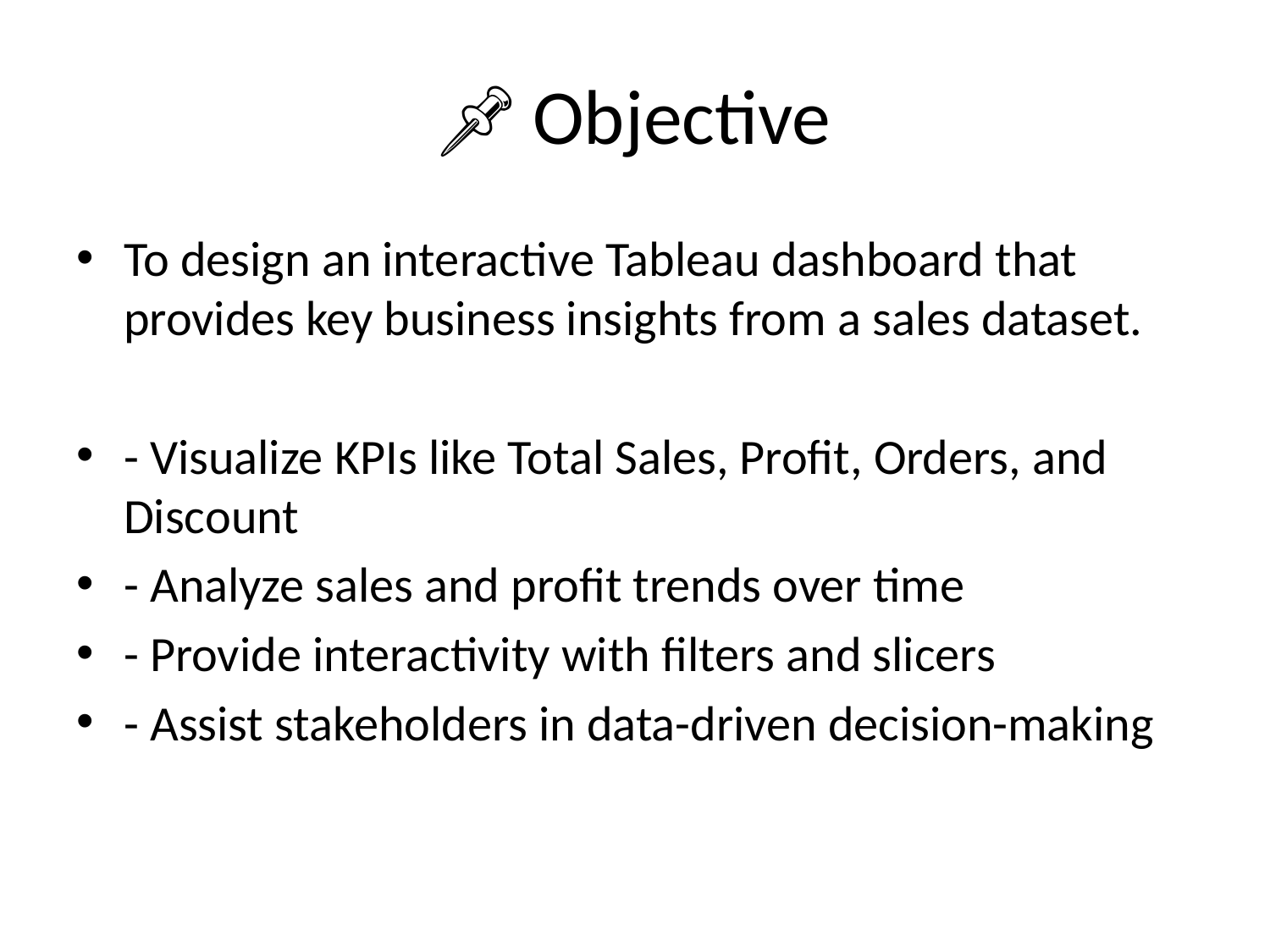

# 📌 Objective
To design an interactive Tableau dashboard that provides key business insights from a sales dataset.

- Visualize KPIs like Total Sales, Profit, Orders, and Discount
- Analyze sales and profit trends over time
- Provide interactivity with filters and slicers
- Assist stakeholders in data-driven decision-making